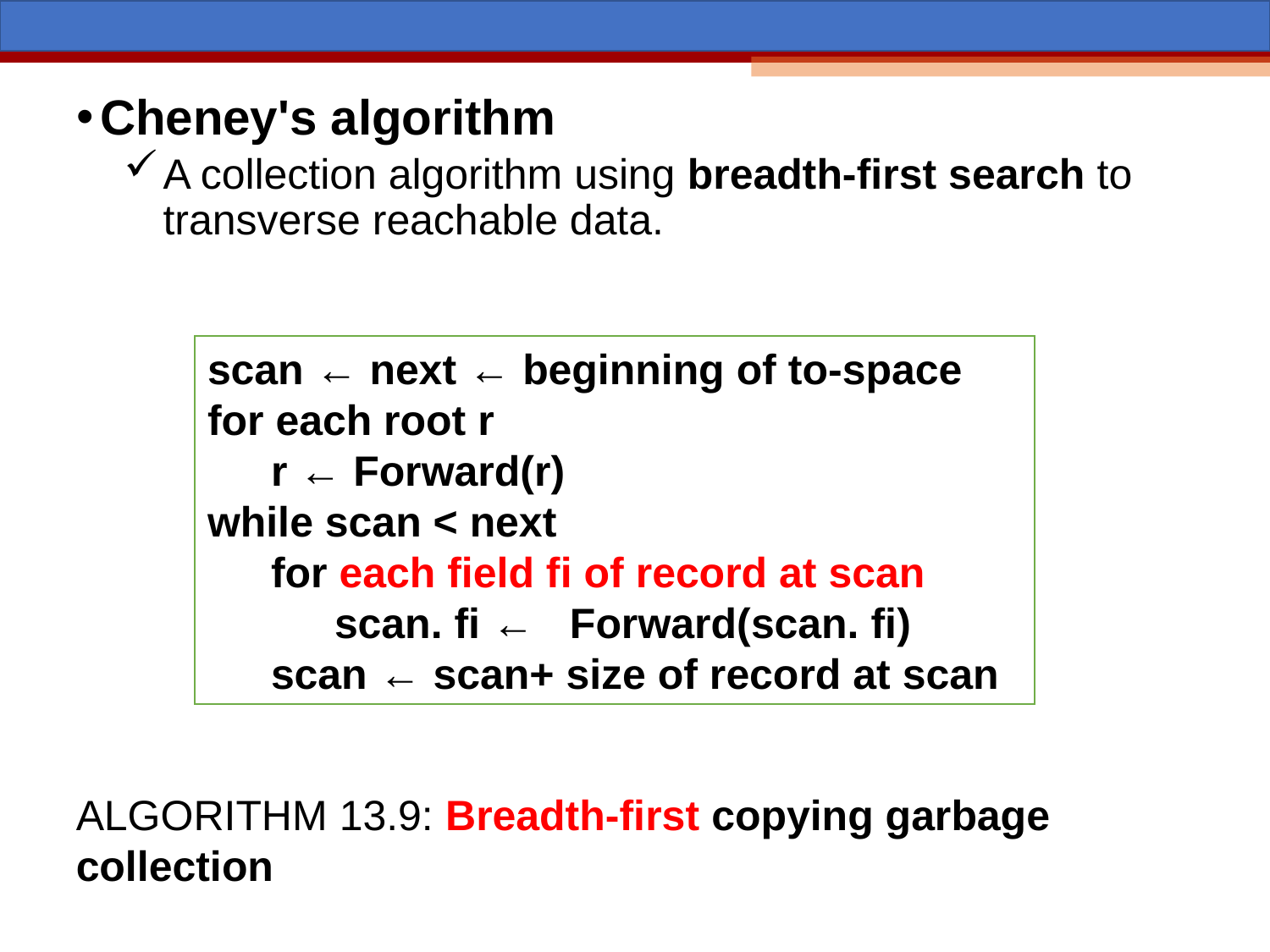

Cheney's algorithm
A collection algorithm using breadth-first search to transverse reachable data.

scan ← next ← beginning of to-space
for each root r
r ← Forward(r)
while scan < next
for each field fi of record at scan
scan. fi ←   Forward(scan. fi)
scan ← scan+ size of record at scan
ALGORITHM 13.9: Breadth-first copying garbage collection